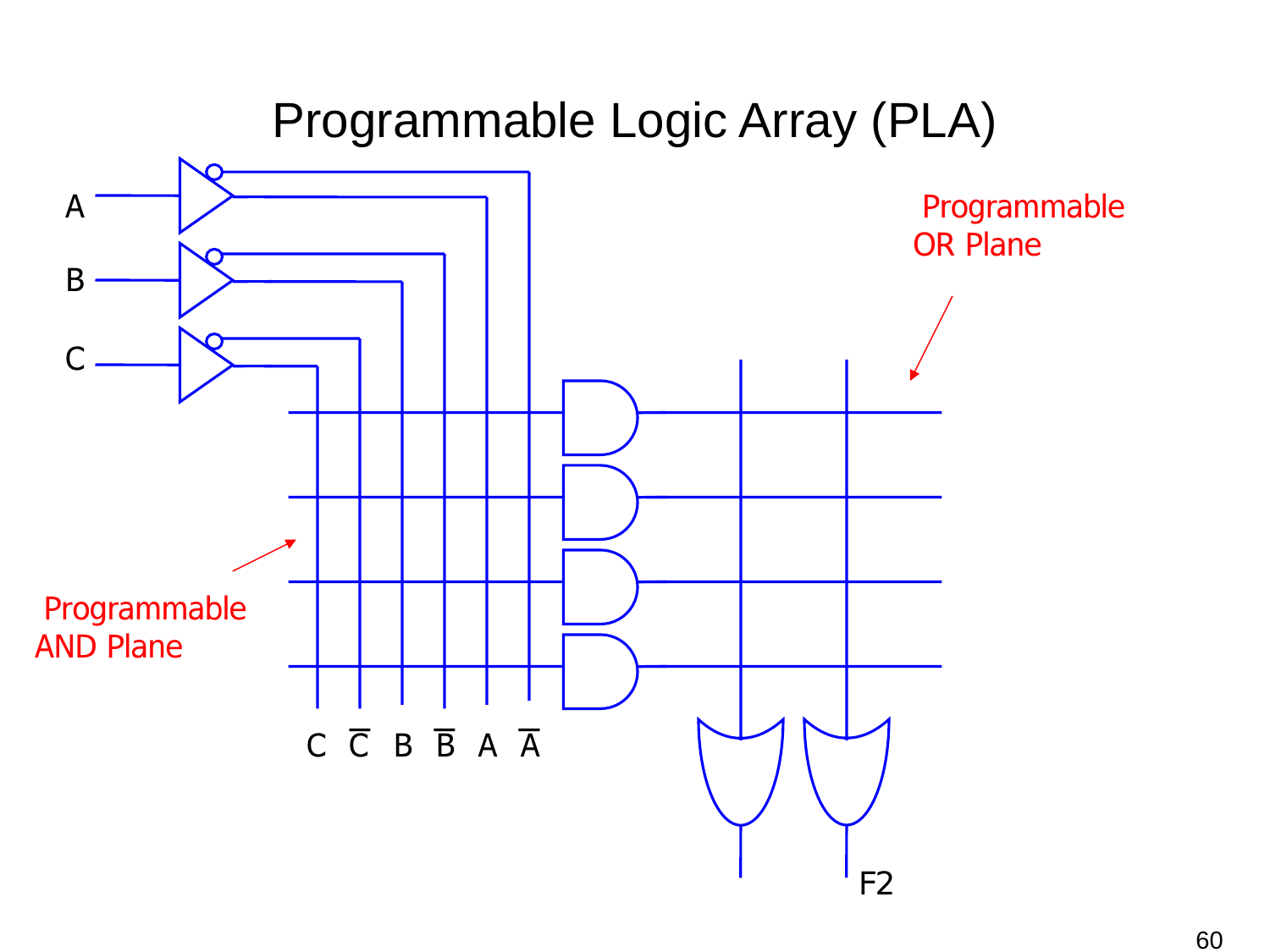

# Programmable Logic Array (PLA)

A
Programmable
OR Plane

B

C

Programmable
AND Plane

C
C
B
B
A
A

F2
60